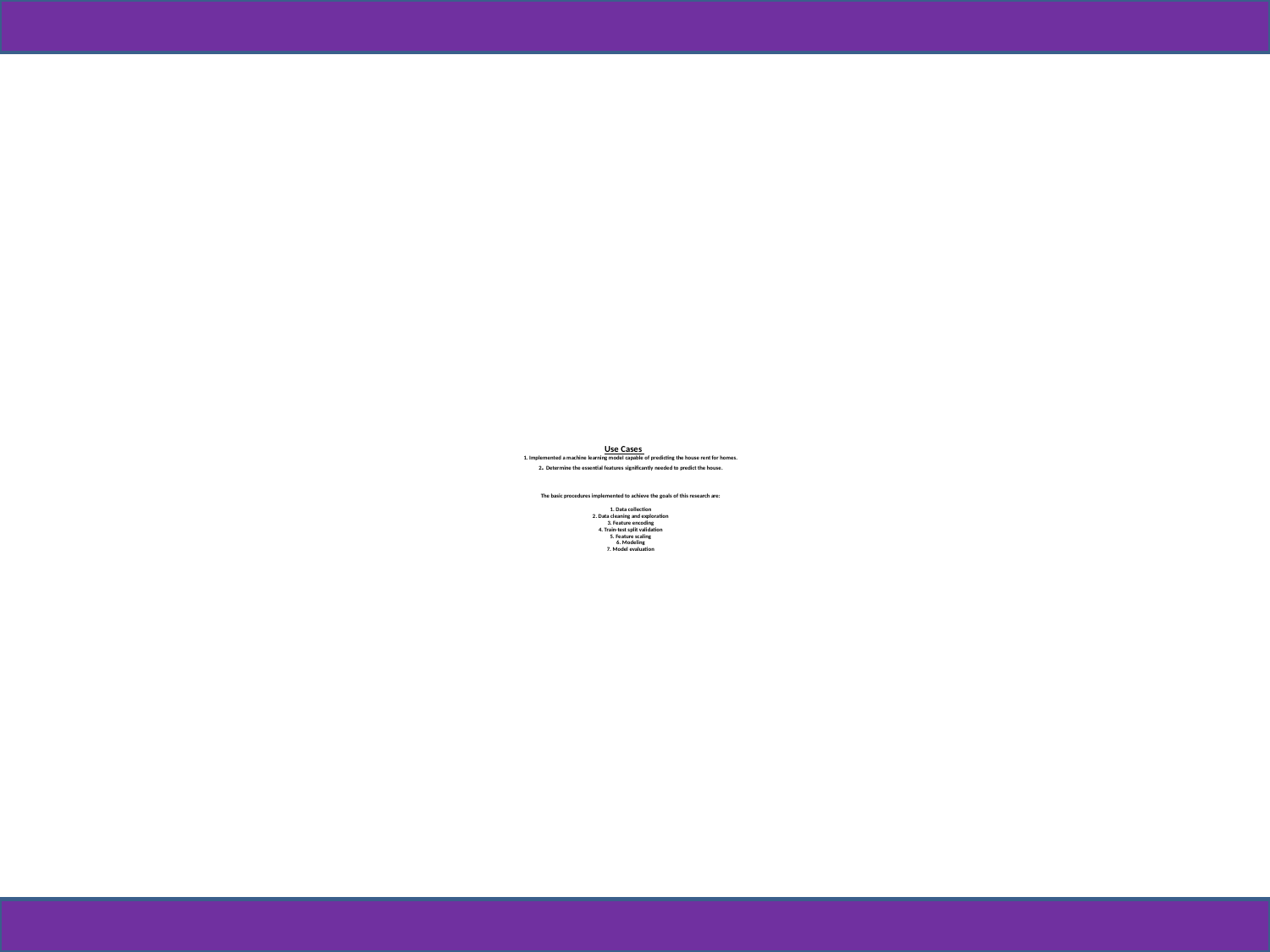

# Use Cases 1. Implemented a machine learning model capable of predicting the house rent for homes. 2. Determine the essential features significantly needed to predict the house. The basic procedures implemented to achieve the goals of this research are: 1. Data collection 2. Data cleaning and exploration 3. Feature encoding 4. Train-test split validation 5. Feature scaling 6. Modeling 7. Model evaluation